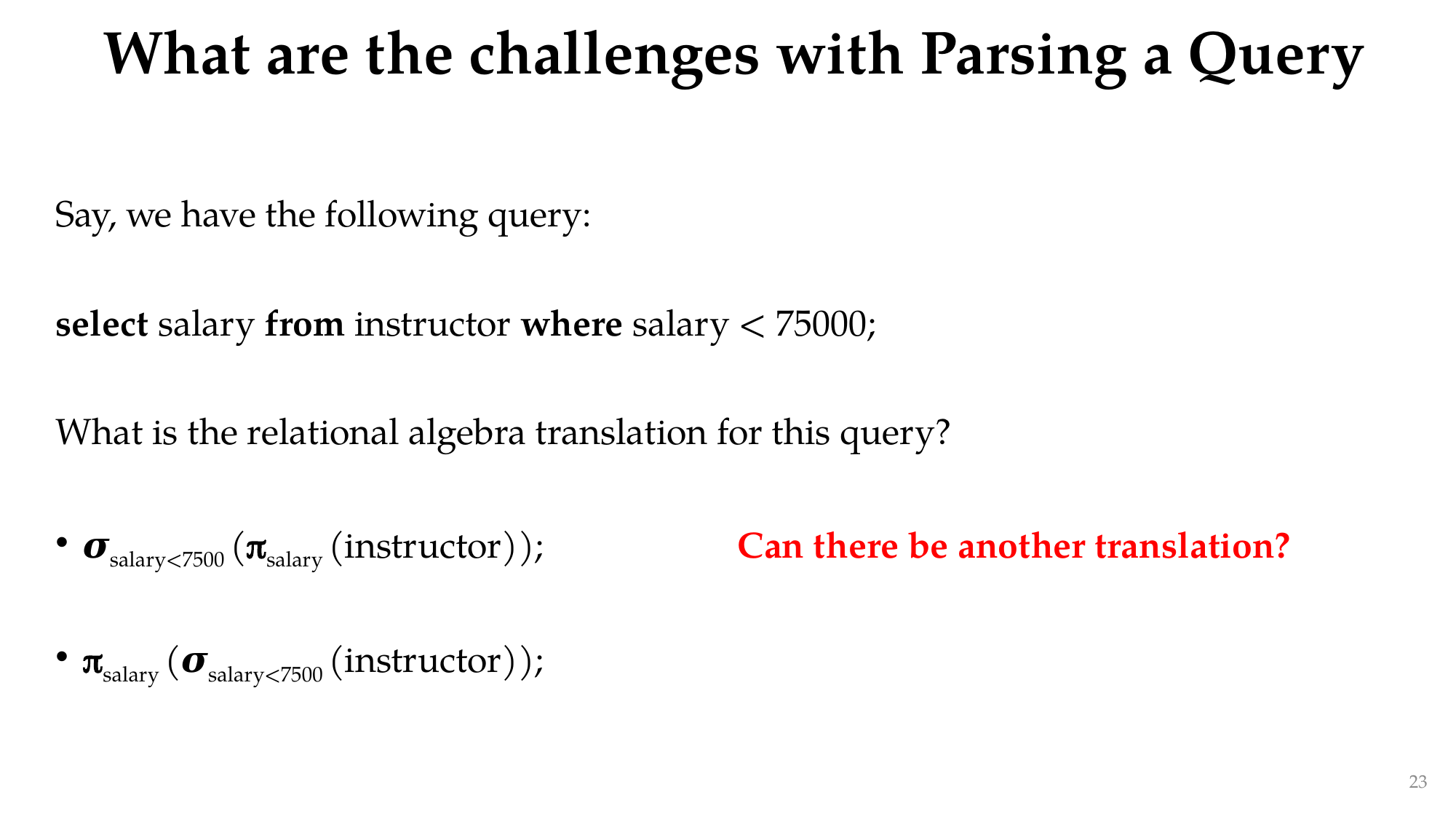

# What are the challenges with Parsing a Query
Say, we have the following query:

select salary from instructor where salary < 75000;

What is the relational algebra translation for this query?

𝝈salary<7500 (πsalary (instructor));		Can there be another translation?

πsalary (𝝈salary<7500 (instructor));
23